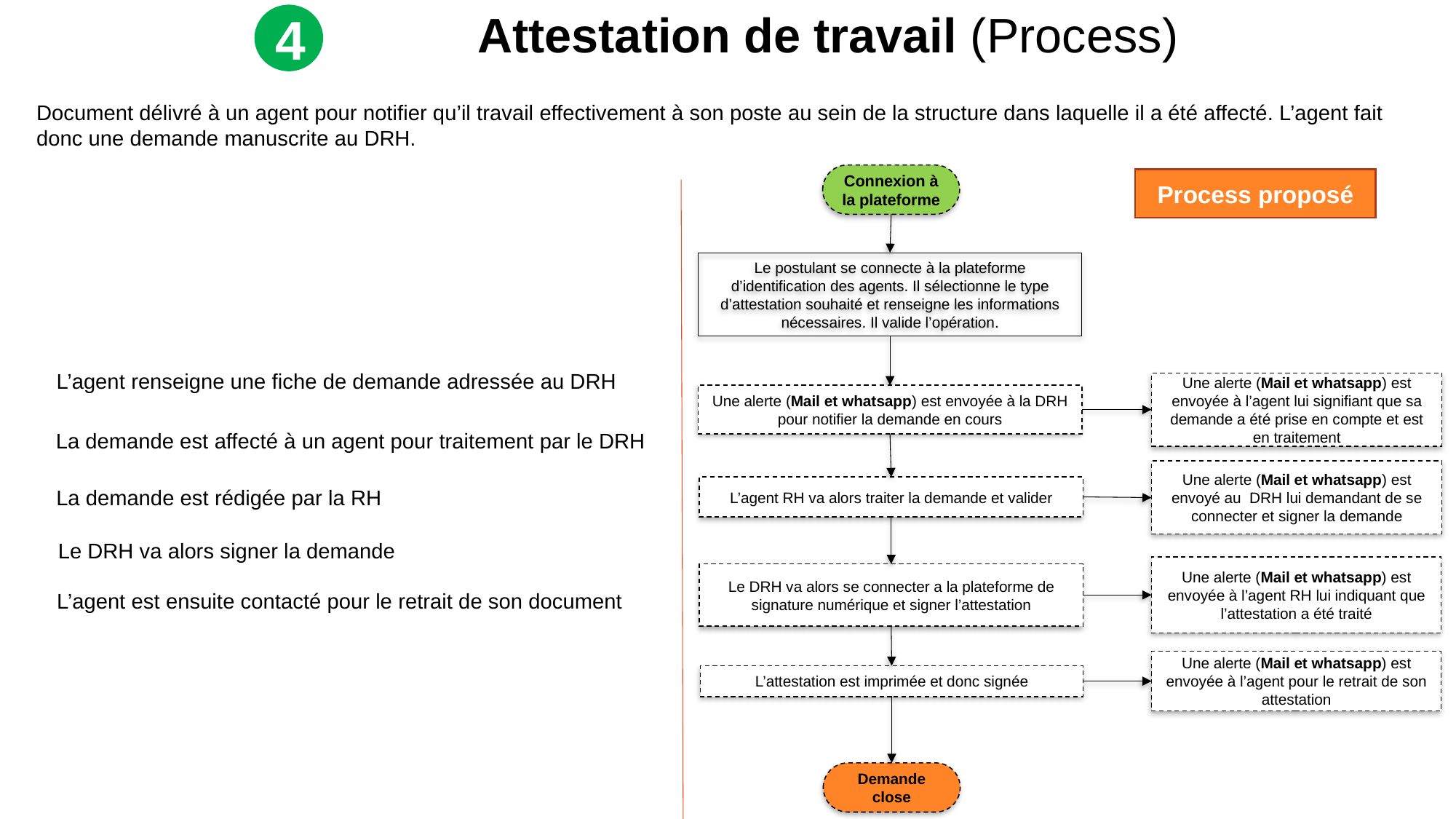

4
# Attestation de travail (Process)
Document délivré à un agent pour notifier qu’il travail effectivement à son poste au sein de la structure dans laquelle il a été affecté. L’agent fait donc une demande manuscrite au DRH.
Connexion à la plateforme
Process proposé
Le postulant se connecte à la plateforme d’identification des agents. Il sélectionne le type d’attestation souhaité et renseigne les informations nécessaires. Il valide l’opération.
L’agent renseigne une fiche de demande adressée au DRH
Une alerte (Mail et whatsapp) est envoyée à l’agent lui signifiant que sa demande a été prise en compte et est en traitement
Une alerte (Mail et whatsapp) est envoyée à la DRH pour notifier la demande en cours
La demande est affecté à un agent pour traitement par le DRH
Une alerte (Mail et whatsapp) est envoyé au  DRH lui demandant de se connecter et signer la demande
L’agent RH va alors traiter la demande et valider
La demande est rédigée par la RH
Le DRH va alors signer la demande
Une alerte (Mail et whatsapp) est envoyée à l’agent RH lui indiquant que l’attestation a été traité
Le DRH va alors se connecter a la plateforme de signature numérique et signer l’attestation
L’agent est ensuite contacté pour le retrait de son document
Une alerte (Mail et whatsapp) est envoyée à l’agent pour le retrait de son attestation
L’attestation est imprimée et donc signée
Demande close